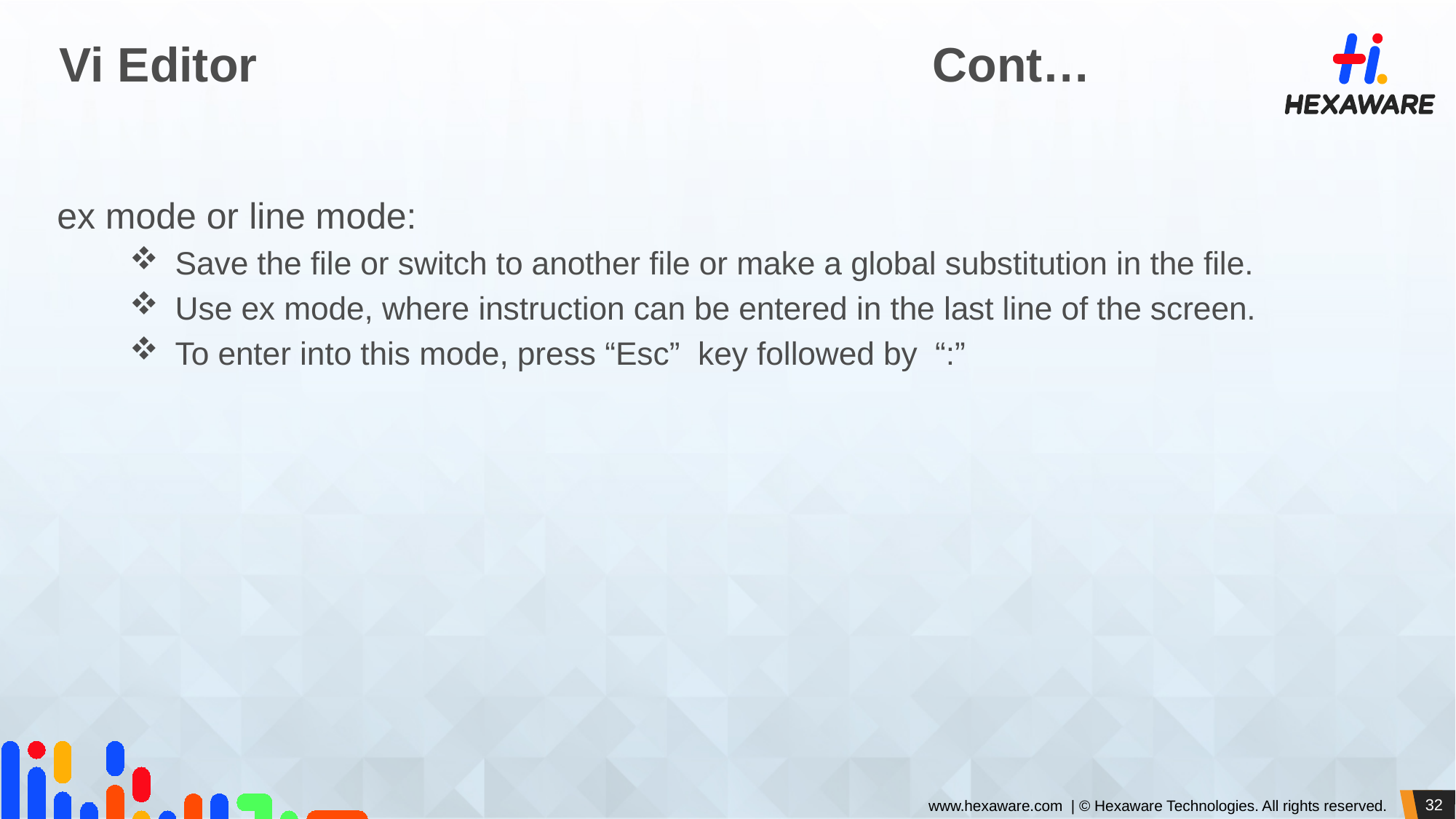

# Vi Editor							Cont…
ex mode or line mode:
Save the file or switch to another file or make a global substitution in the file.
Use ex mode, where instruction can be entered in the last line of the screen.
To enter into this mode, press “Esc”  key followed by  “:”